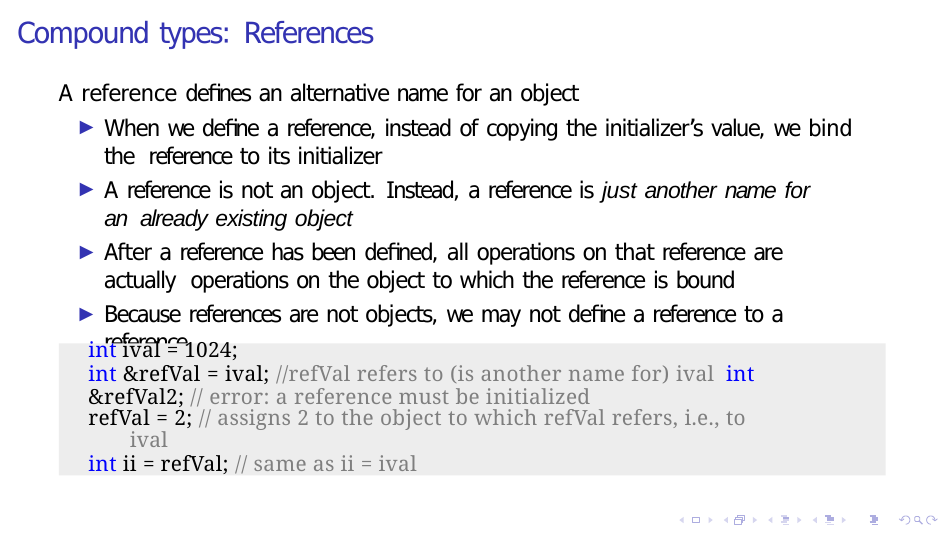

# Compound types: References
A reference defines an alternative name for an object
When we define a reference, instead of copying the initializer’s value, we bind the  reference to its initializer
A reference is not an object. Instead, a reference is just another name for an  already existing object
After a reference has been defined, all operations on that reference are actually  operations on the object to which the reference is bound
Because references are not objects, we may not define a reference to a reference
int ival = 1024;
int &refVal = ival; //refVal refers to (is another name for) ival  int &refVal2; // error: a reference must be initialized
refVal = 2; // assigns 2 to the object to which refVal refers, i.e., to
ival
int ii = refVal; // same as ii = ival